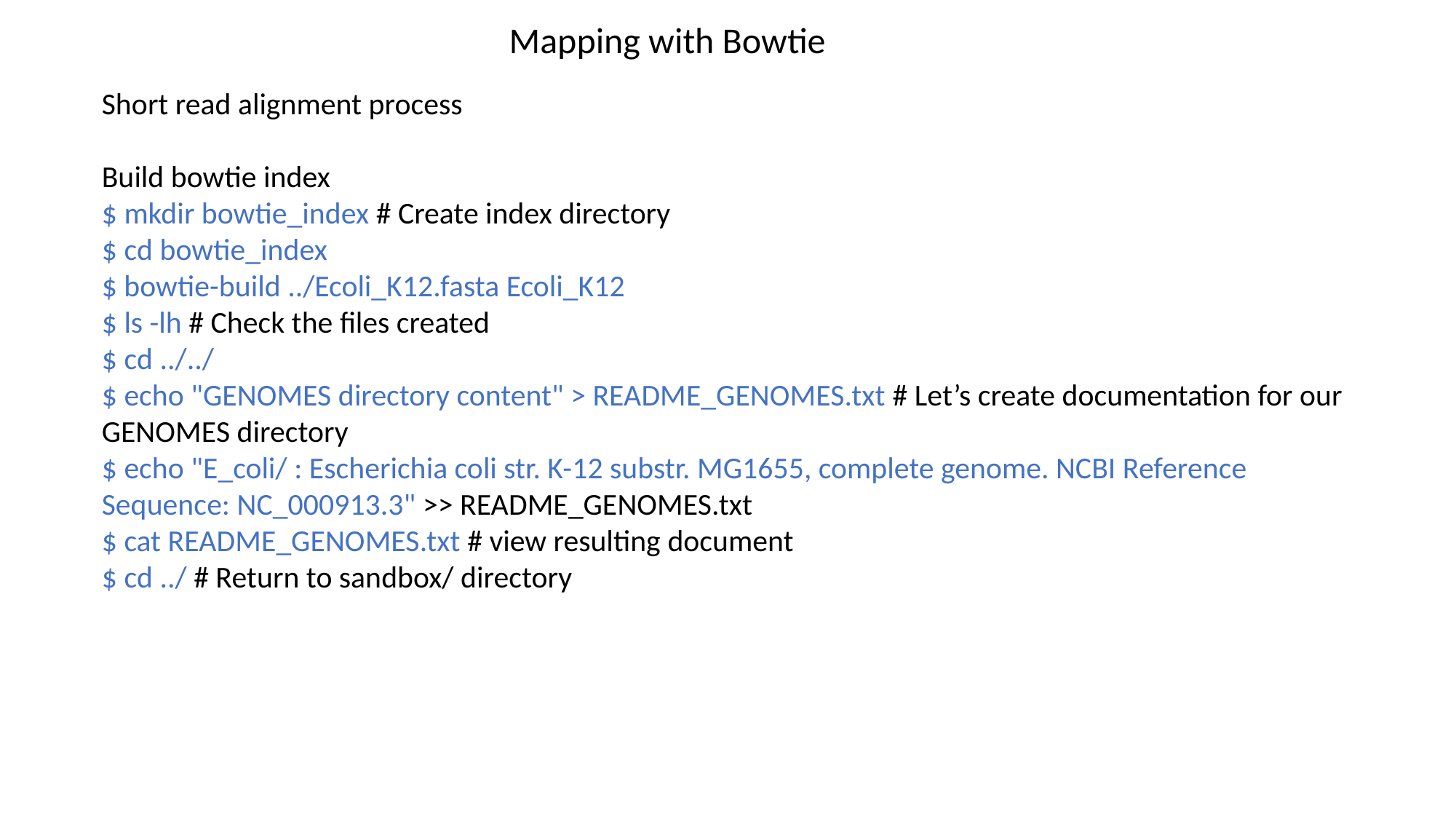

Mapping with Bowtie

Short read alignment process

Build bowtie index
$ mkdir bowtie_index # Create index directory
$ cd bowtie_index
$ bowtie-build ../Ecoli_K12.fasta Ecoli_K12
$ ls -lh # Check the files created
$ cd ../../
$ echo "GENOMES directory content" > README_GENOMES.txt # Let’s create documentation for our GENOMES directory
$ echo "E_coli/ : Escherichia coli str. K-12 substr. MG1655, complete genome. NCBI Reference Sequence: NC_000913.3" >> README_GENOMES.txt
$ cat README_GENOMES.txt # view resulting document
$ cd ../ # Return to sandbox/ directory